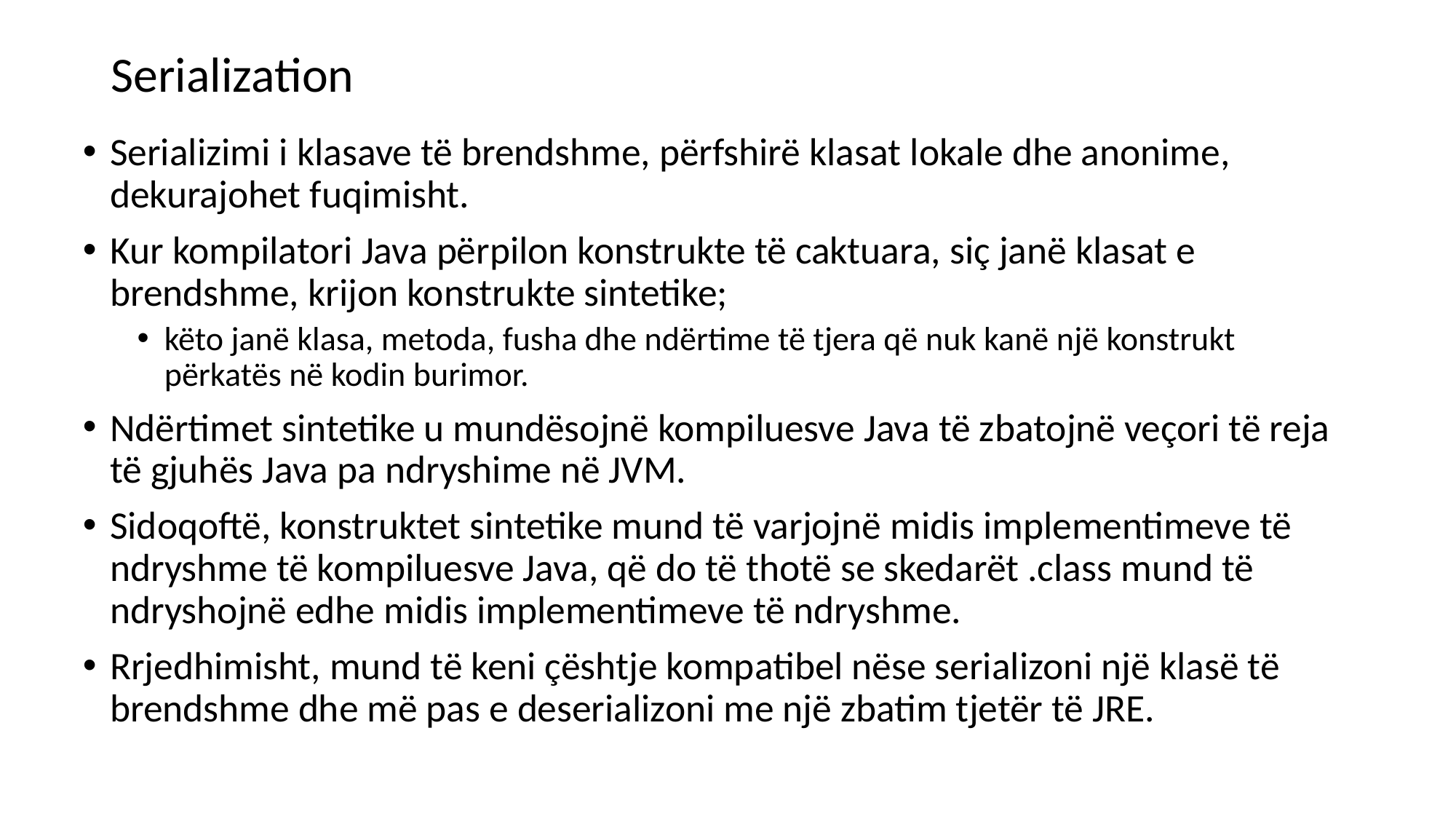

# Serialization
Serializimi i klasave të brendshme, përfshirë klasat lokale dhe anonime, dekurajohet fuqimisht.
Kur kompilatori Java përpilon konstrukte të caktuara, siç janë klasat e brendshme, krijon konstrukte sintetike;
këto janë klasa, metoda, fusha dhe ndërtime të tjera që nuk kanë një konstrukt përkatës në kodin burimor.
Ndërtimet sintetike u mundësojnë kompiluesve Java të zbatojnë veçori të reja të gjuhës Java pa ndryshime në JVM.
Sidoqoftë, konstruktet sintetike mund të varjojnë midis implementimeve të ndryshme të kompiluesve Java, që do të thotë se skedarët .class mund të ndryshojnë edhe midis implementimeve të ndryshme.
Rrjedhimisht, mund të keni çështje kompatibel nëse serializoni një klasë të brendshme dhe më pas e deserializoni me një zbatim tjetër të JRE.